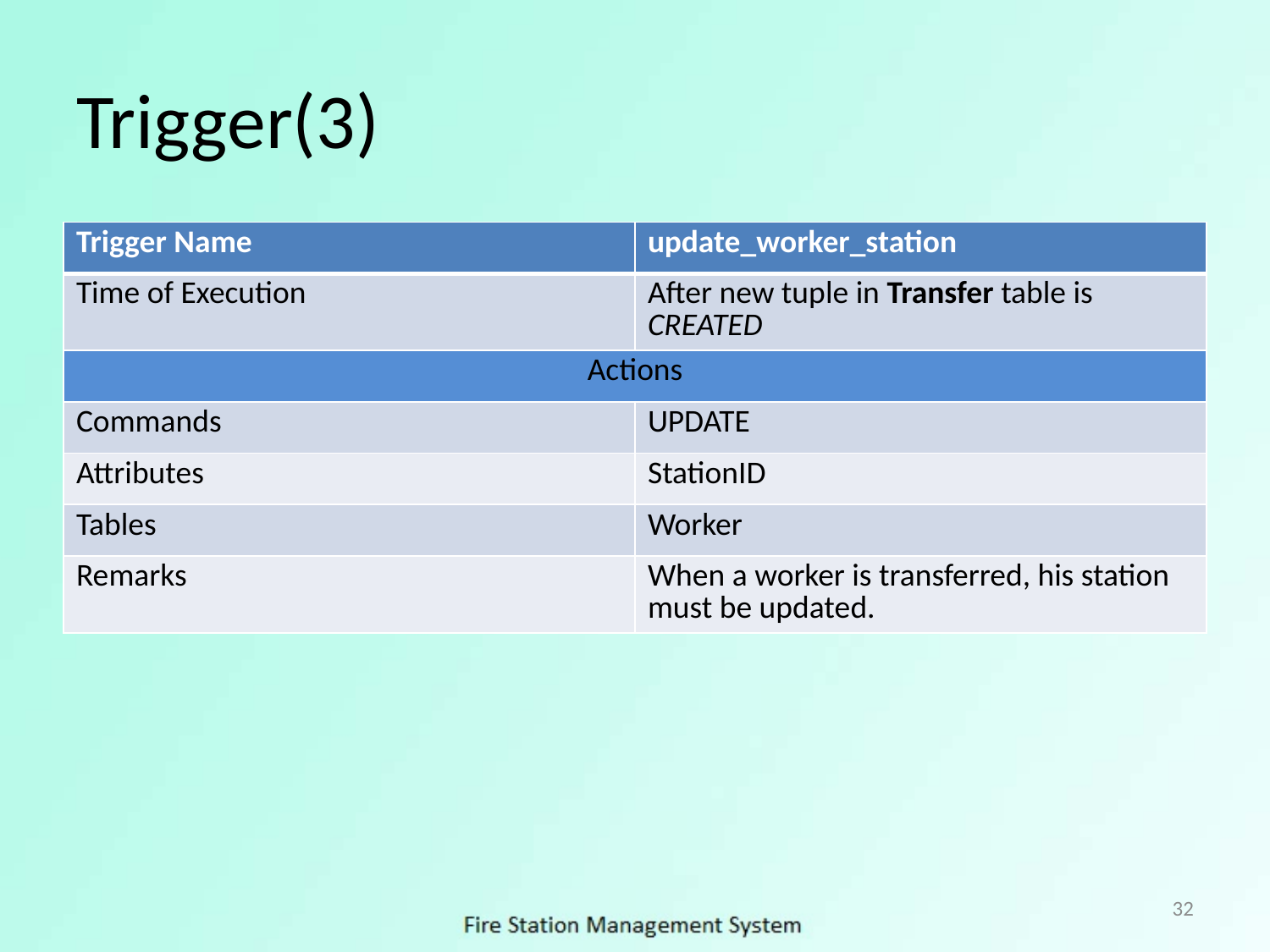

# Trigger(3)
| Trigger Name | update\_worker\_station |
| --- | --- |
| Time of Execution | After new tuple in Transfer table is CREATED |
| Actions |  |
| Commands | UPDATE |
| Attributes | StationID |
| Tables | Worker |
| Remarks | When a worker is transferred, his station must be updated. |
32